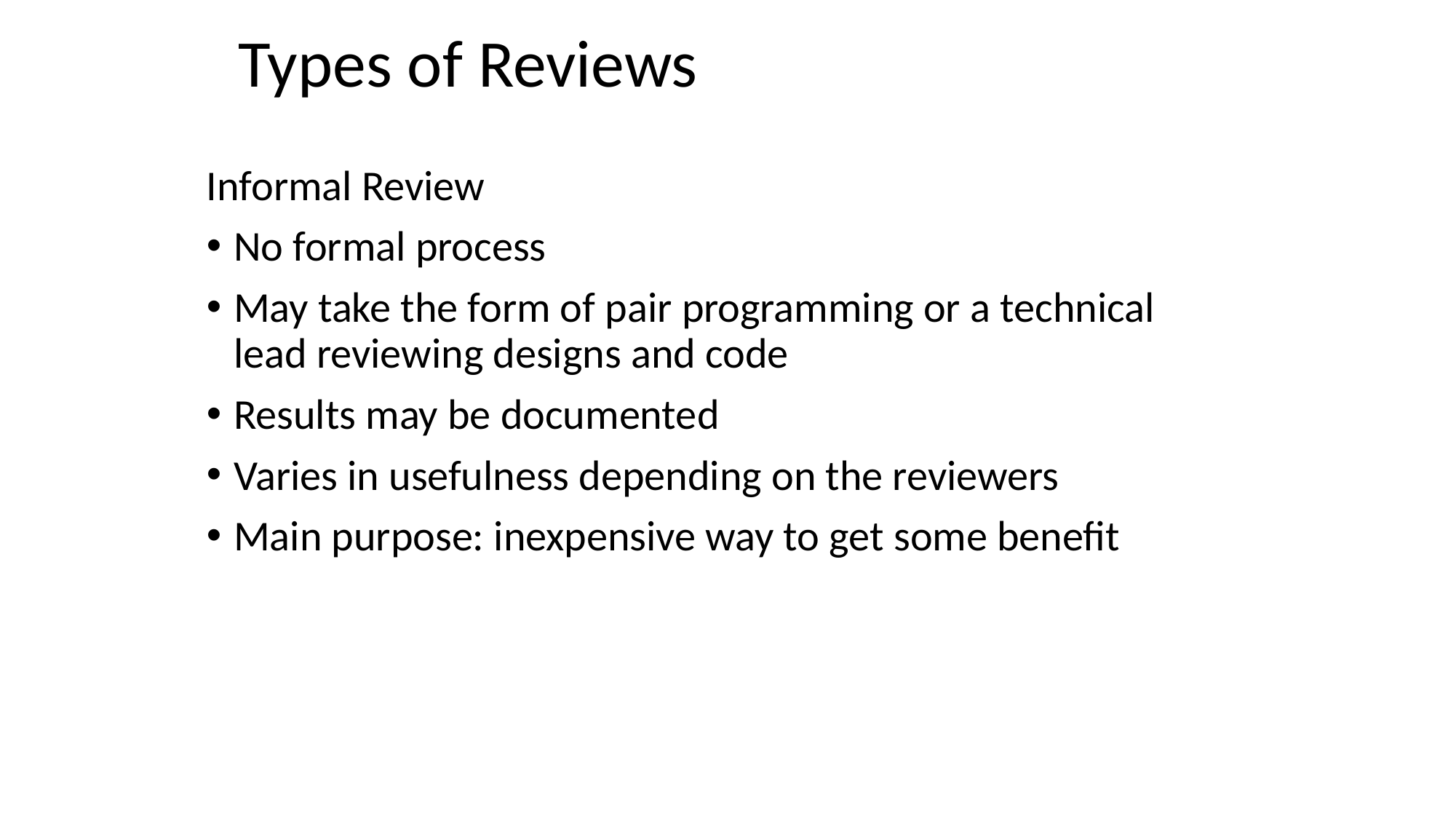

# Types of Reviews
Informal Review
No formal process
May take the form of pair programming or a technical lead reviewing designs and code
Results may be documented
Varies in usefulness depending on the reviewers
Main purpose: inexpensive way to get some benefit

8